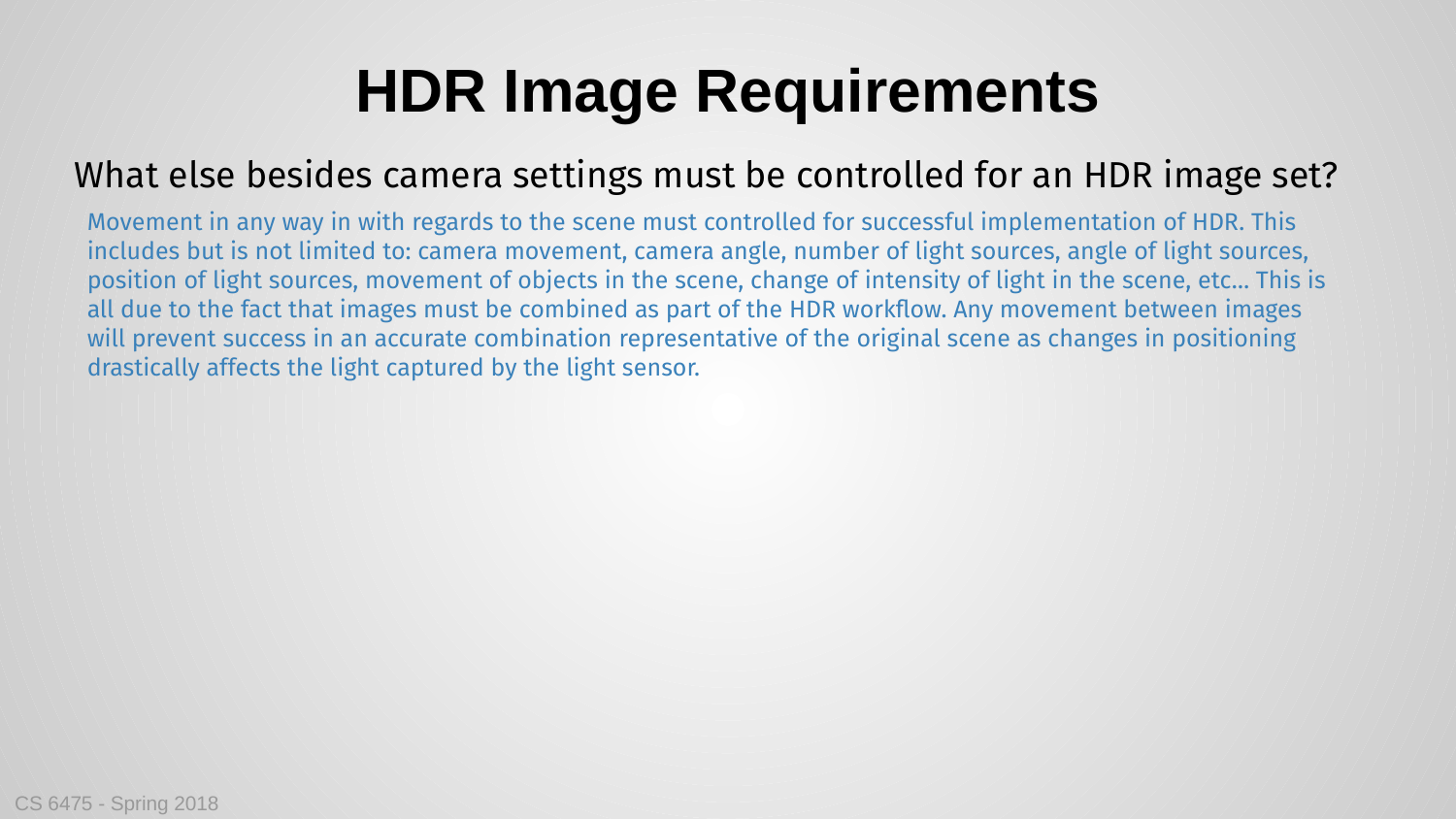

# HDR Image Requirements
What else besides camera settings must be controlled for an HDR image set?

Movement in any way in with regards to the scene must controlled for successful implementation of HDR. This includes but is not limited to: camera movement, camera angle, number of light sources, angle of light sources, position of light sources, movement of objects in the scene, change of intensity of light in the scene, etc… This is all due to the fact that images must be combined as part of the HDR workflow. Any movement between images will prevent success in an accurate combination representative of the original scene as changes in positioning drastically affects the light captured by the light sensor.